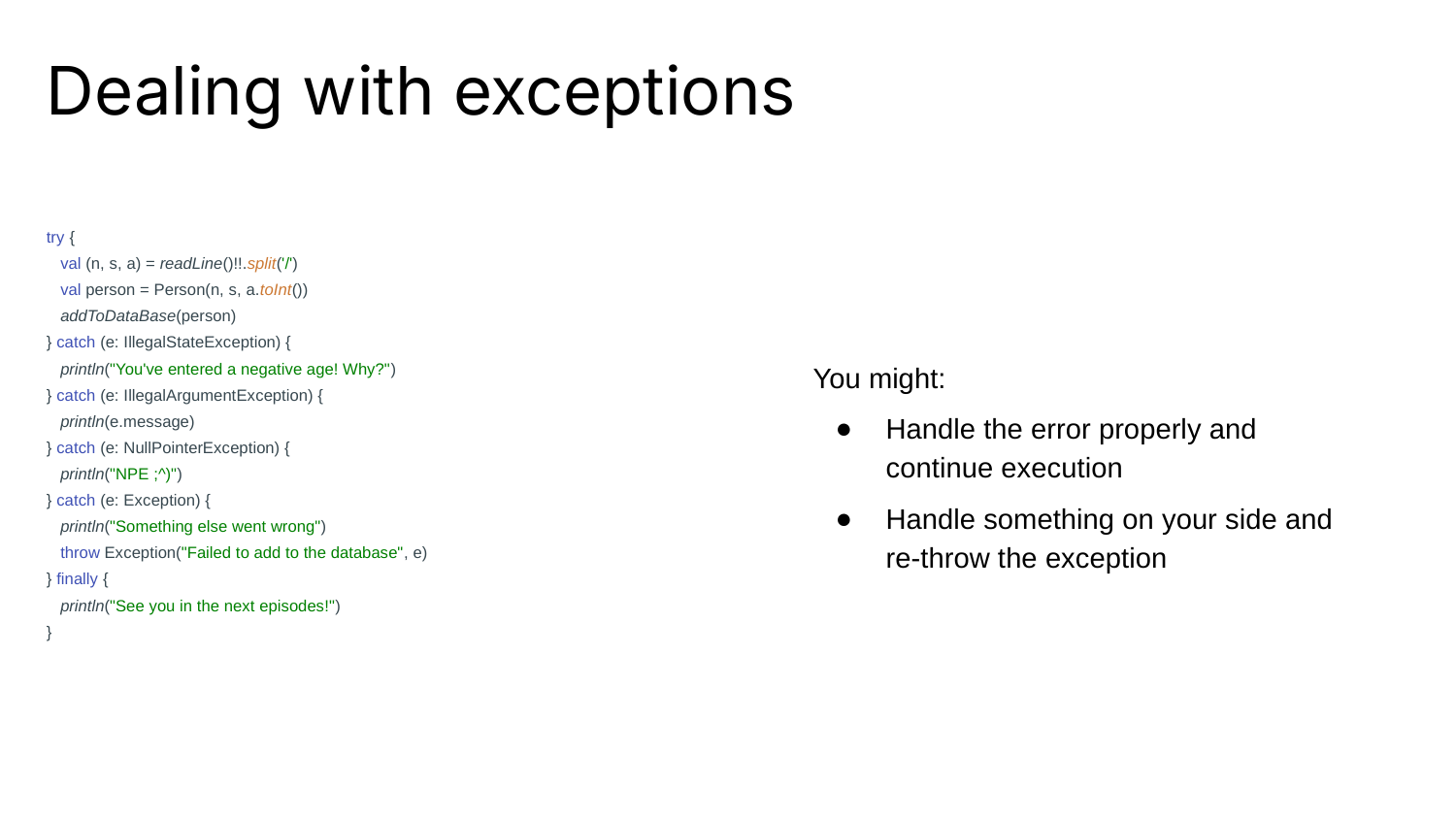

# Dealing with exceptions
try {
   val (n, s, a) = readLine()!!.split('/')
   val person = Person(n, s, a.toInt())
   addToDataBase(person)
} catch (e: IllegalStateException) {
   println("You've entered a negative age! Why?")
} catch (e: IllegalArgumentException) {
   println(e.message)
} catch (e: NullPointerException) {
   println("NPE ;^)")
} catch (e: Exception) {
   println("Something else went wrong")
   throw Exception("Failed to add to the database", e)
} finally {
   println("See you in the next episodes!")
}

You might:
Handle the error properly and continue execution
Handle something on your side and re-throw the exception